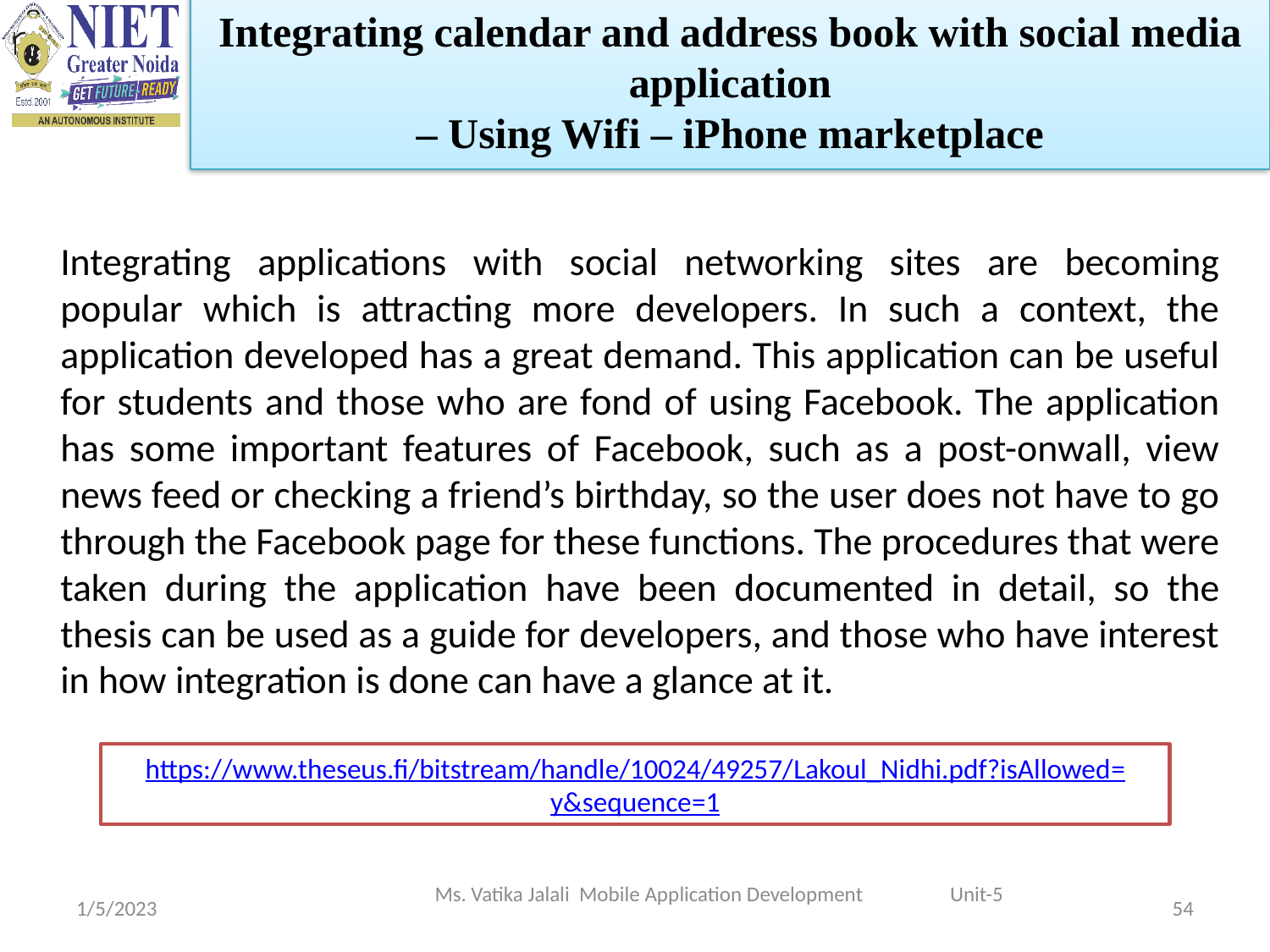

Integrating calendar and address book with social media application
– Using Wifi – iPhone marketplace

Integrating applications with social networking sites are becoming popular which is attracting more developers. In such a context, the application developed has a great demand. This application can be useful for students and those who are fond of using Facebook. The application has some important features of Facebook, such as a post-onwall, view news feed or checking a friend’s birthday, so the user does not have to go through the Facebook page for these functions. The procedures that were taken during the application have been documented in detail, so the thesis can be used as a guide for developers, and those who have interest in how integration is done can have a glance at it.
https://www.theseus.fi/bitstream/handle/10024/49257/Lakoul_Nidhi.pdf?isAllowed=y&sequence=1
Ms. Vatika Jalali  Mobile Application Development                  Unit-5
1/5/2023
54